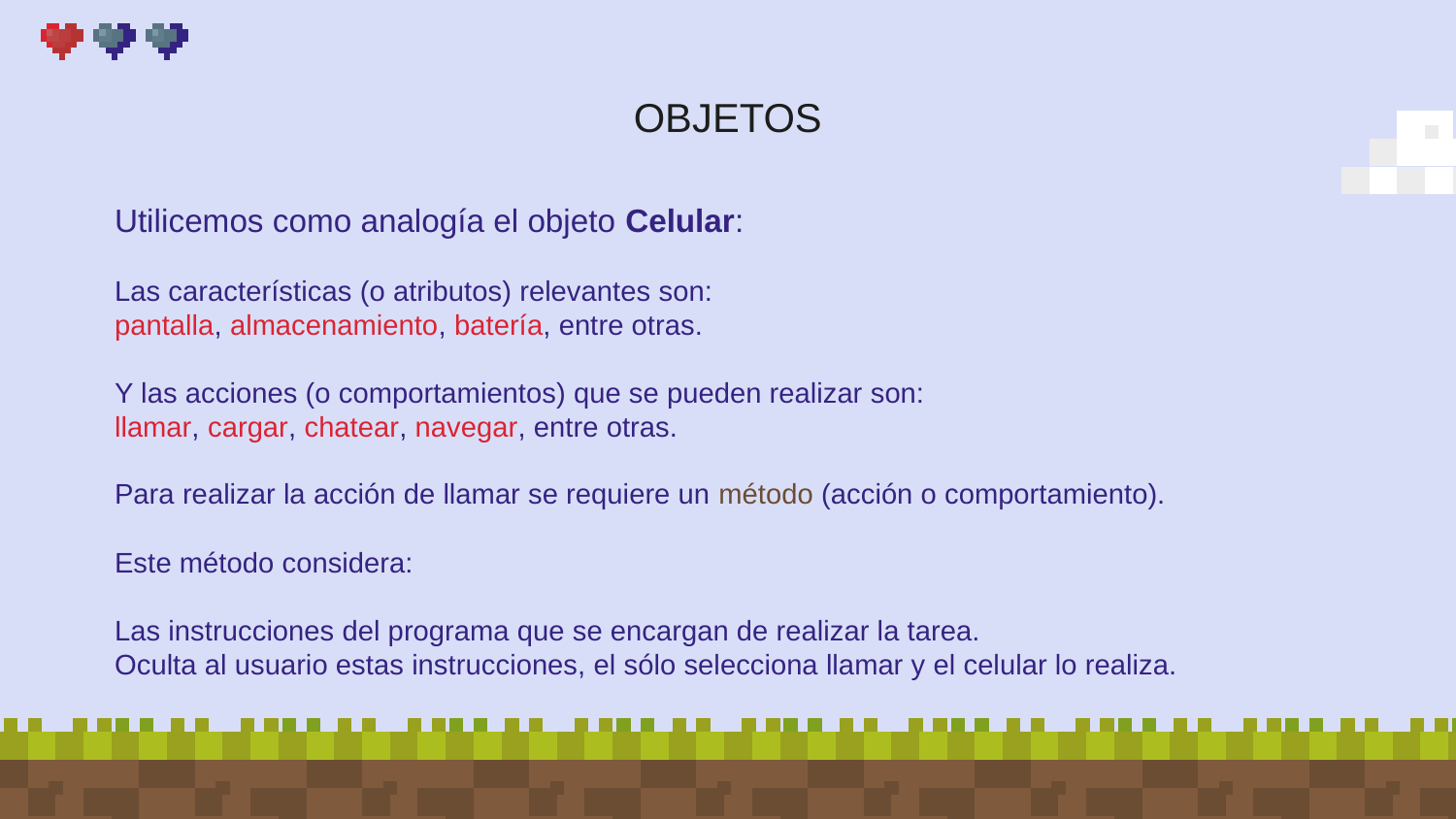

# OBJETOS
Utilicemos como analogía el objeto Celular:

Las características (o atributos) relevantes son:
pantalla, almacenamiento, batería, entre otras.

Y las acciones (o comportamientos) que se pueden realizar son:
llamar, cargar, chatear, navegar, entre otras.

Para realizar la acción de llamar se requiere un método (acción o comportamiento).

Este método considera:

Las instrucciones del programa que se encargan de realizar la tarea.
Oculta al usuario estas instrucciones, el sólo selecciona llamar y el celular lo realiza.